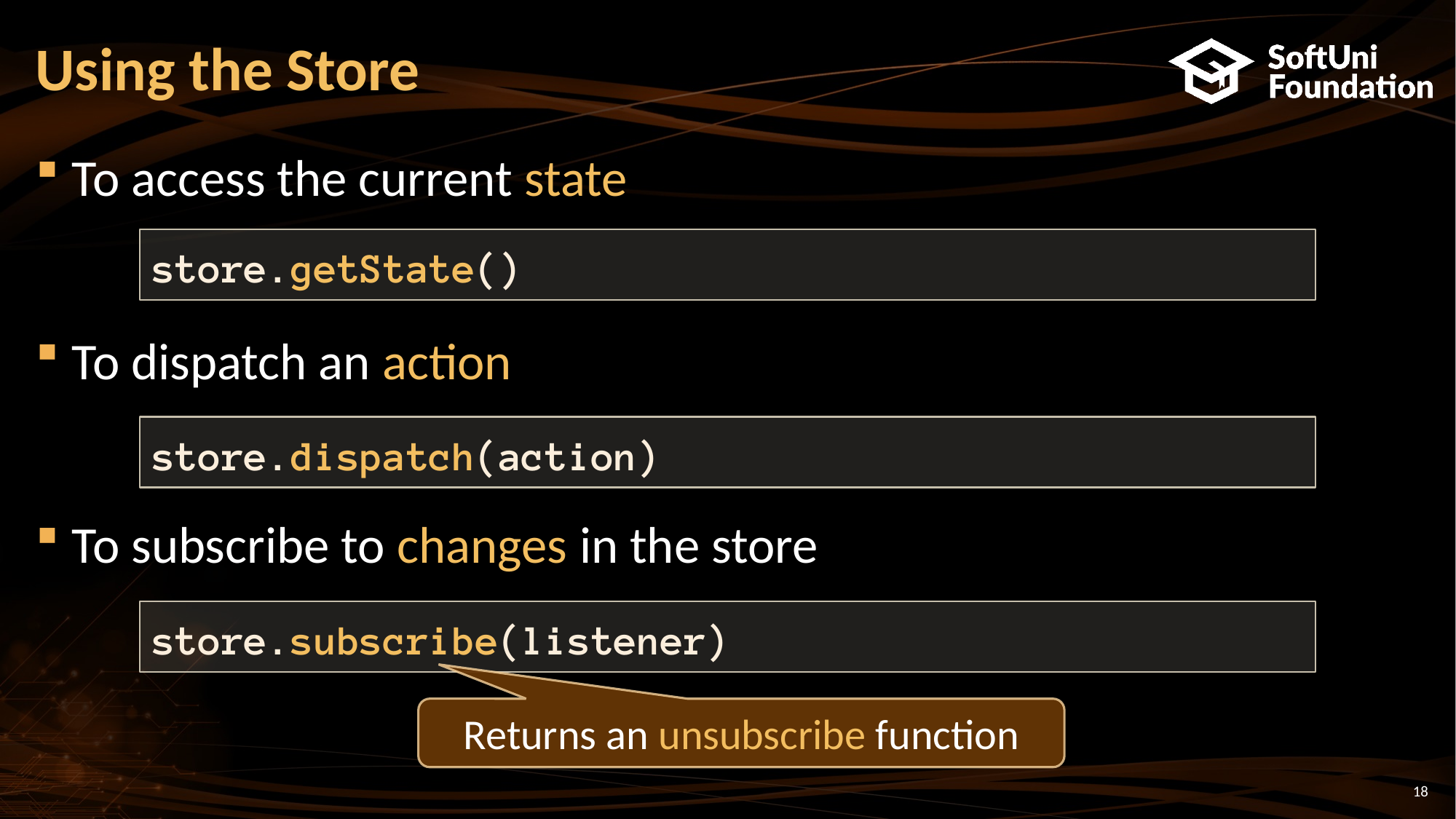

# Using the Store
To access the current state
To dispatch an action
To subscribe to changes in the store

store.getState()
store.dispatch(action)
store.subscribe(listener)
Returns an unsubscribe function
18